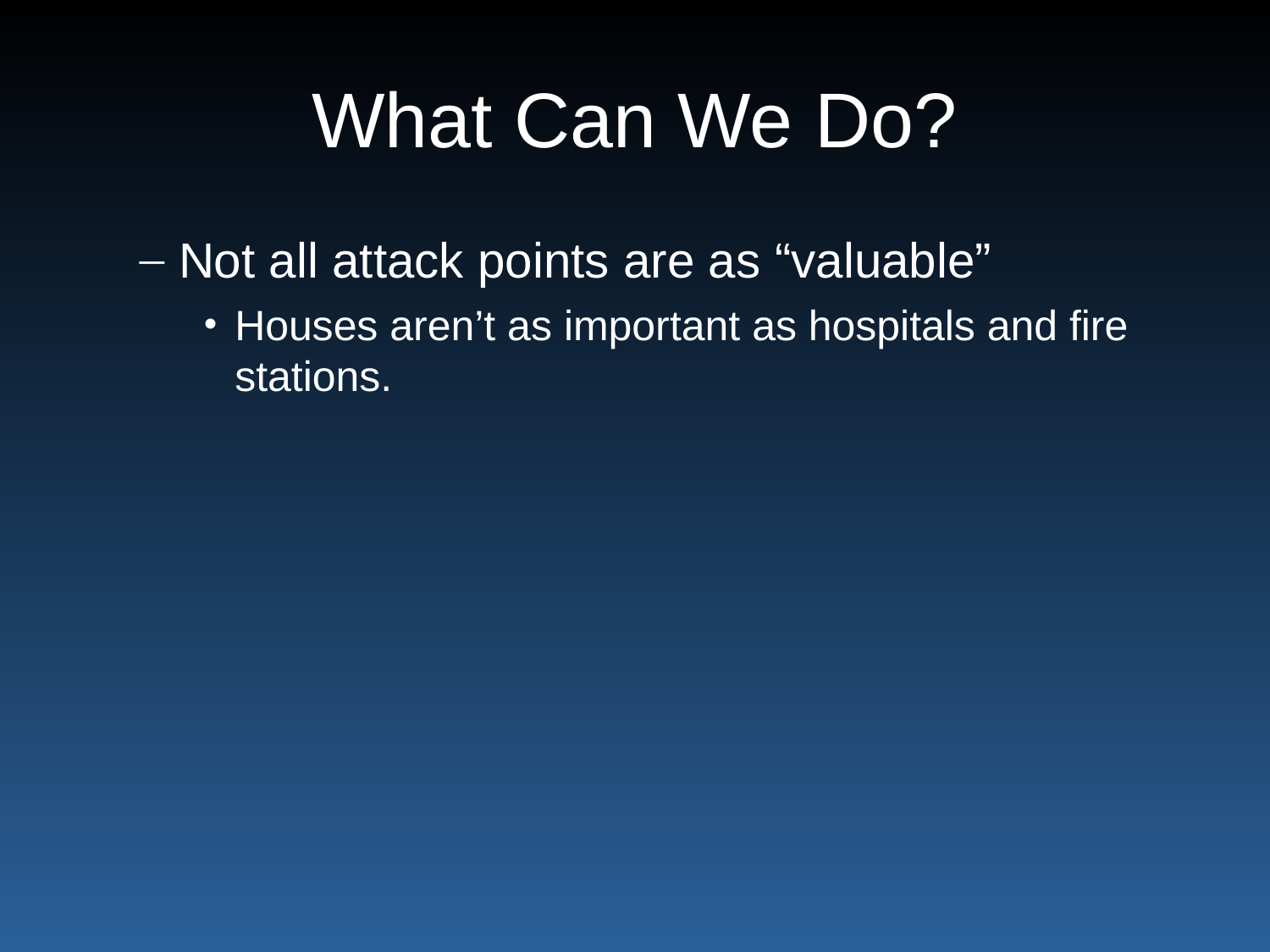

# What Can We Do?
Not all attack points are as “valuable”
Houses aren’t as important as hospitals and fire stations.